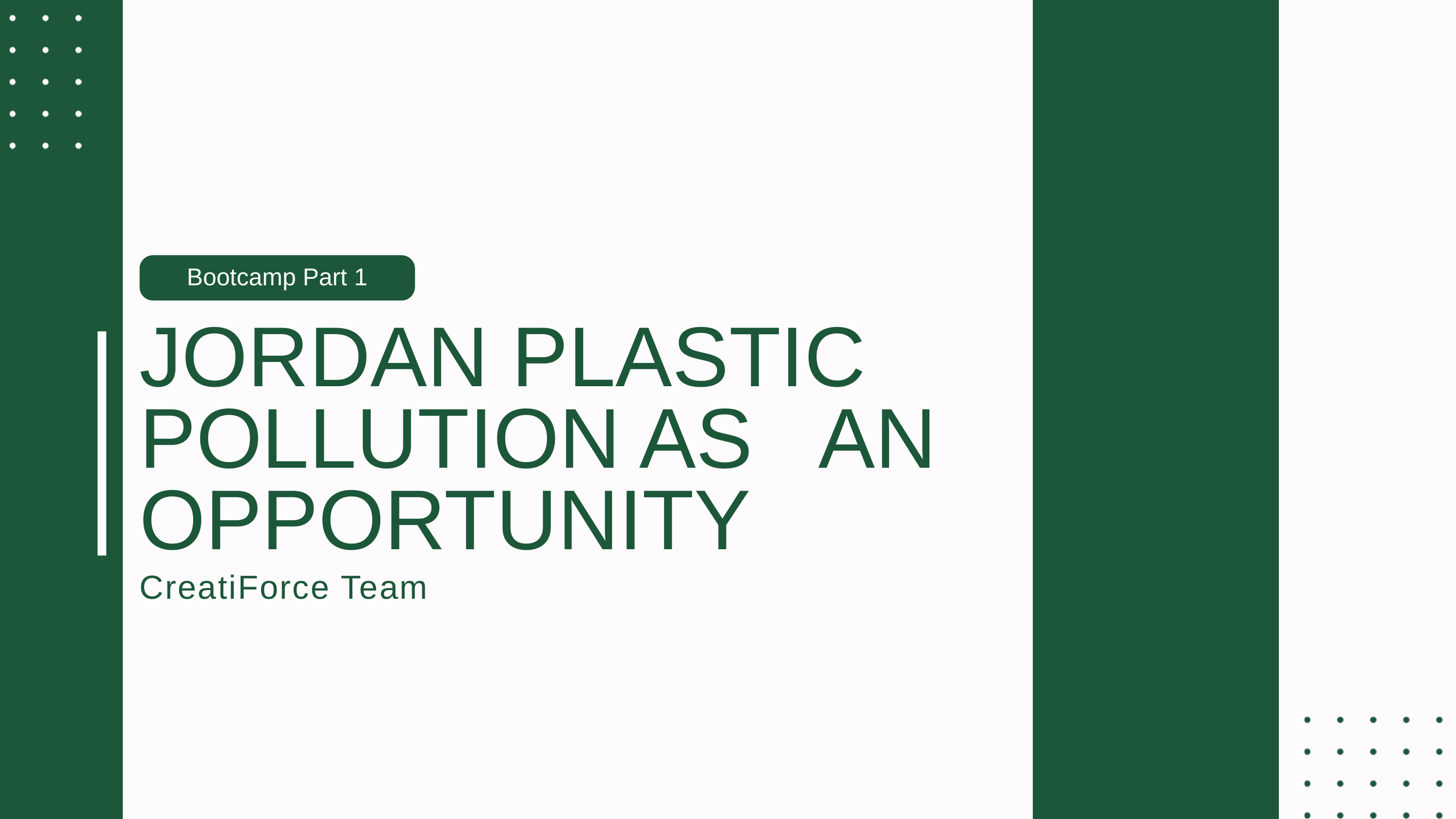

Bootcamp Part 1
JORDAN PLASTIC POLLUTION AS   AN OPPORTUNITY

CreatiForce Team